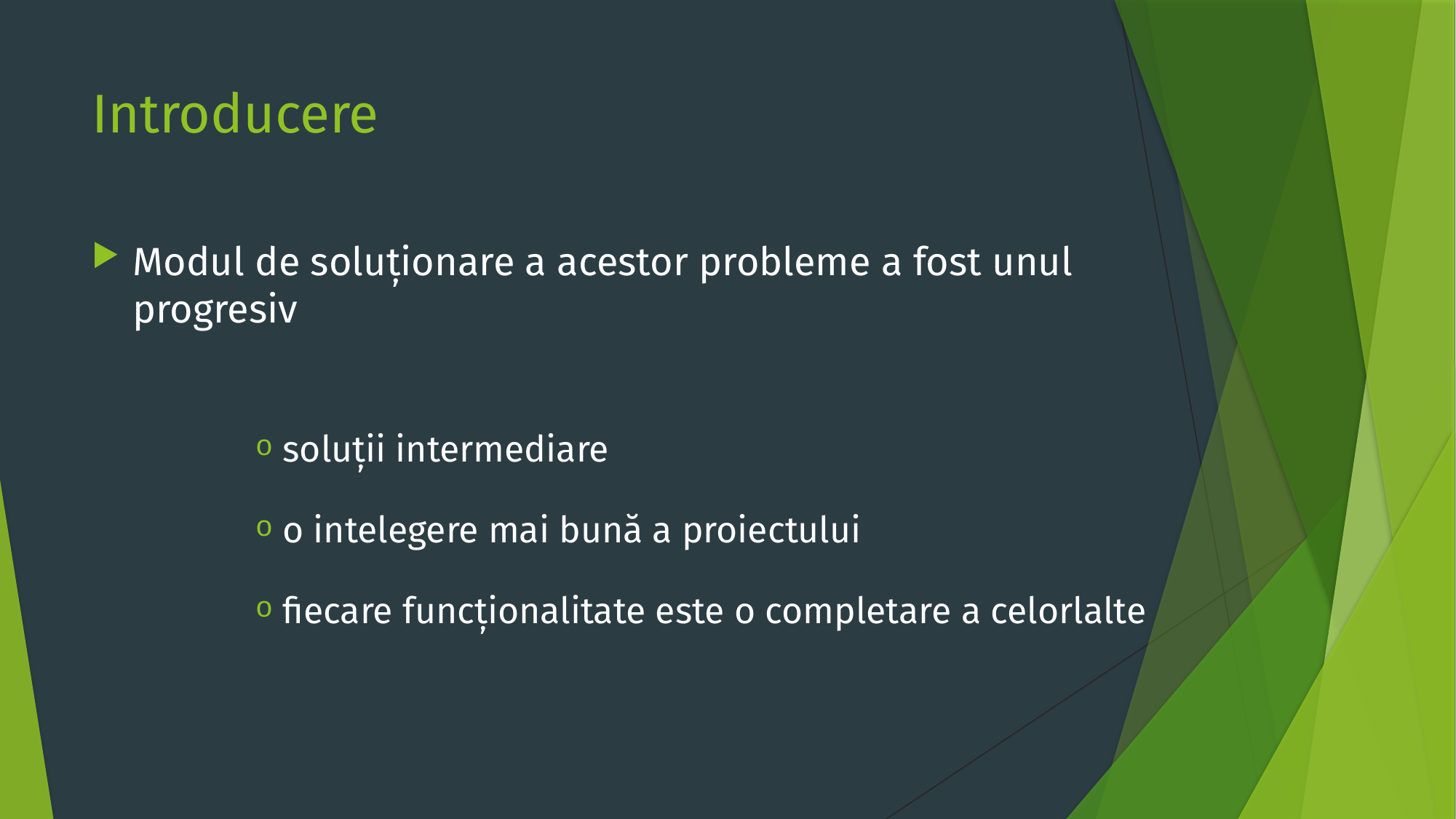

# Introducere
Modul de soluționare a acestor probleme a fost unul progresiv

soluții intermediare
o intelegere mai bună a proiectului
fiecare funcționalitate este o completare a celorlalte